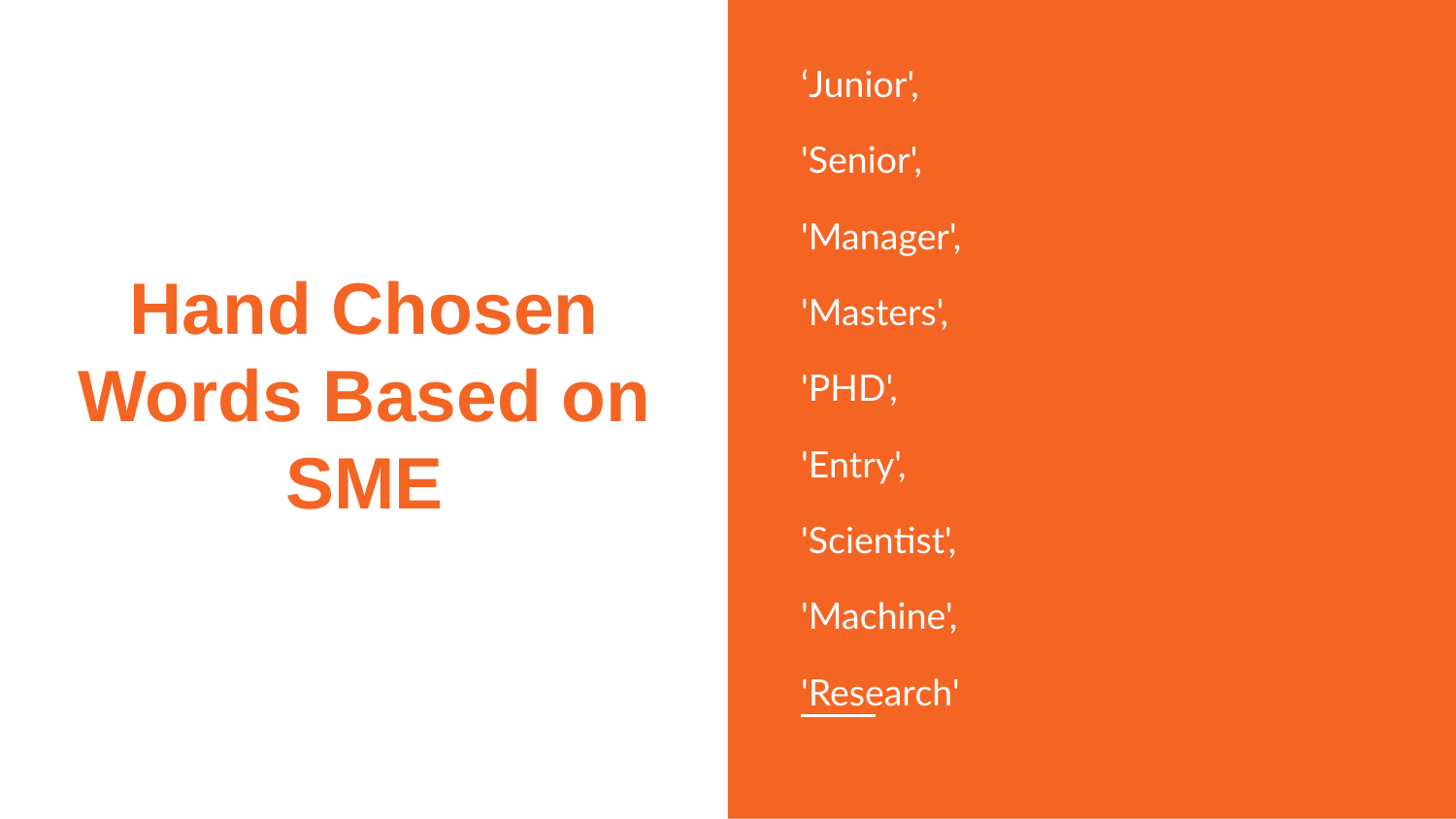

‘Junior',
'Senior',
'Manager',
'Masters',
'PHD',
'Entry',
'Scientist',
'Machine',
'Research'
# Hand Chosen Words Based on SME